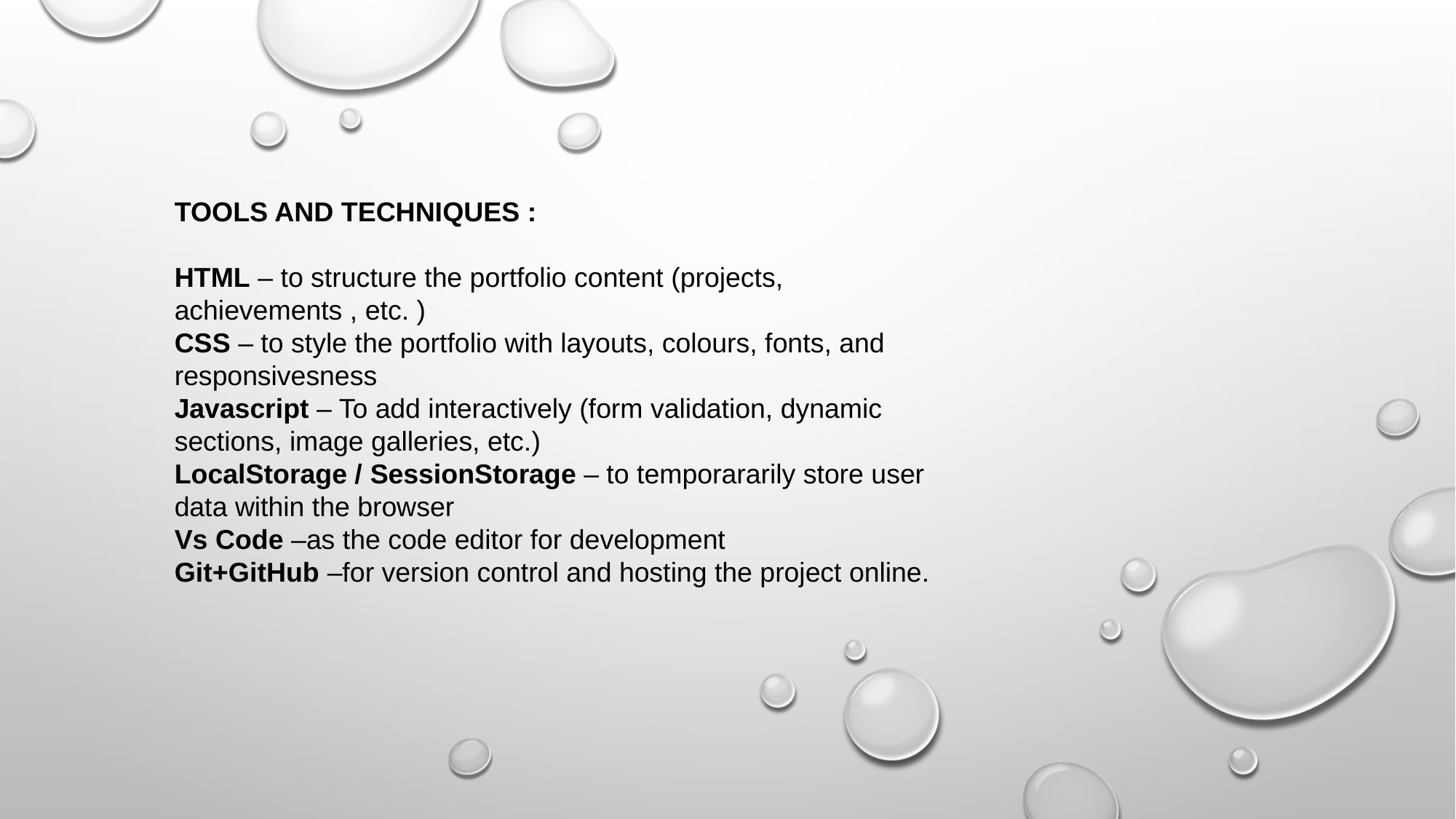

TOOLS AND TECHNIQUES :

HTML – to structure the portfolio content (projects, achievements , etc. )
CSS – to style the portfolio with layouts, colours, fonts, and responsivesness
Javascript – To add interactively (form validation, dynamic sections, image galleries, etc.)
LocalStorage / SessionStorage – to temporararily store user data within the browser
Vs Code –as the code editor for development
Git+GitHub –for version control and hosting the project online.